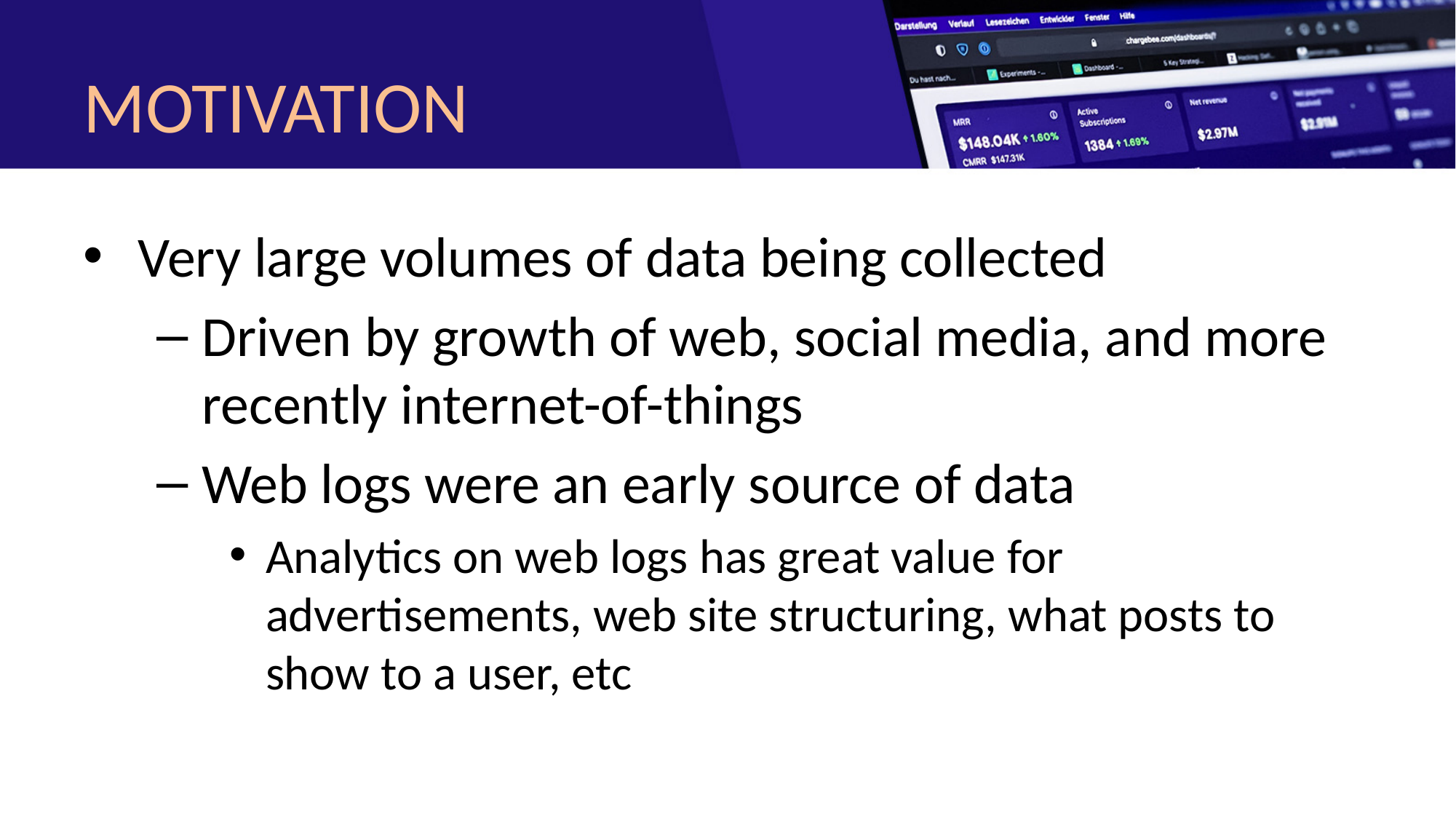

# MOTIVATION
Very large volumes of data being collected
Driven by growth of web, social media, and more recently internet-of-things
Web logs were an early source of data
Analytics on web logs has great value for advertisements, web site structuring, what posts to show to a user, etc